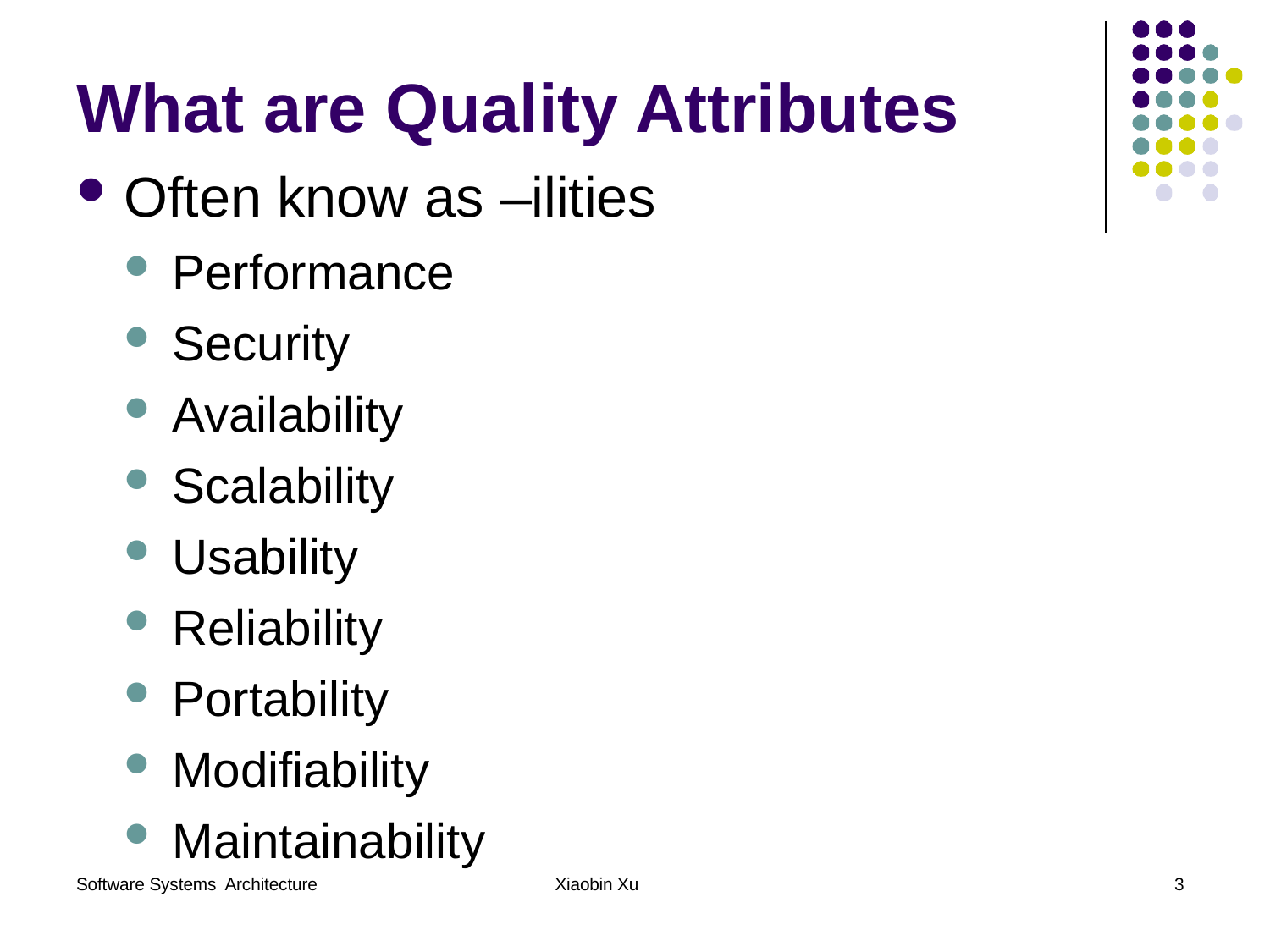

# What are Quality Attributes
Often know as –ilities
Performance
Security
Availability
Scalability
Usability
Reliability
Portability
Modifiability
Maintainability
Software Systems  Architecture
Xiaobin Xu
3